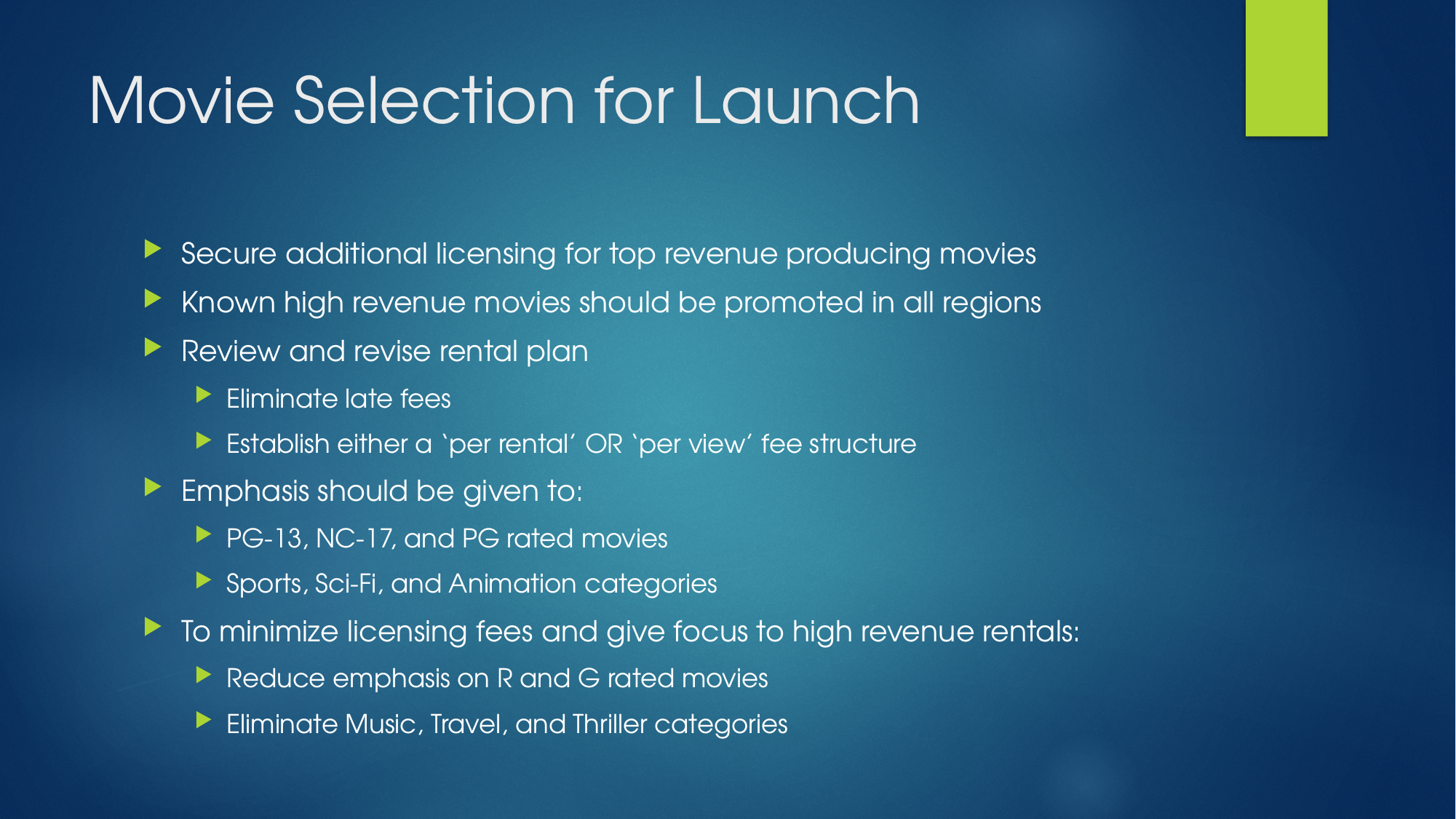

# Movie Selection for Launch
Secure additional licensing for top revenue producing movies
Known high revenue movies should be promoted in all regions
Review and revise rental plan
Eliminate late fees
Establish either a ‘per rental’ OR ‘per view’ fee structure
Emphasis should be given to:
PG-13, NC-17, and PG rated movies
Sports, Sci-Fi, and Animation categories
To minimize licensing fees and give focus to high revenue rentals:
Reduce emphasis on R and G rated movies
Eliminate Music, Travel, and Thriller categories